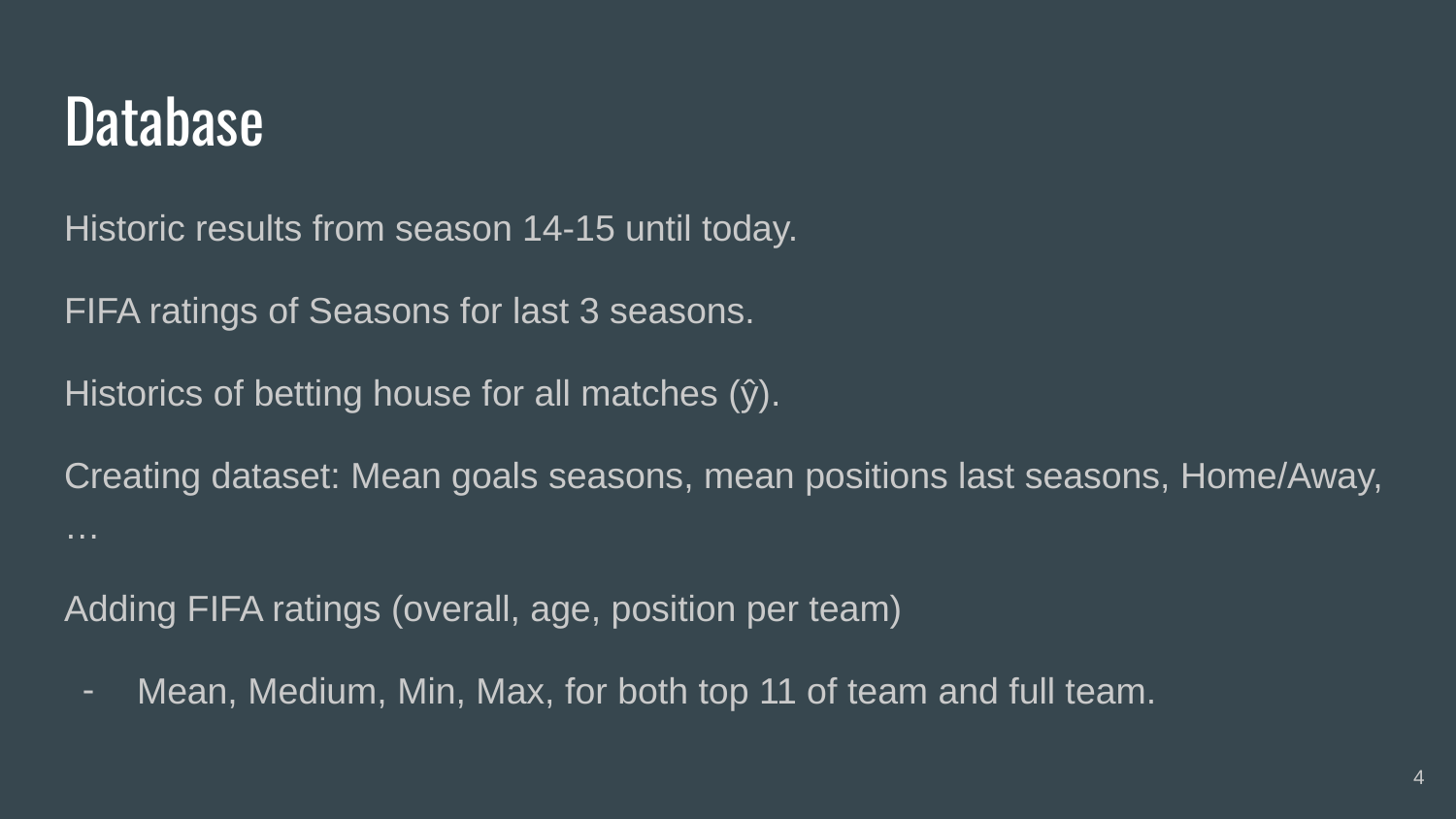

# Database
Historic results from season 14-15 until today.
FIFA ratings of Seasons for last 3 seasons.
Historics of betting house for all matches (ŷ).
Creating dataset: Mean goals seasons, mean positions last seasons, Home/Away, …
Adding FIFA ratings (overall, age, position per team)
Mean, Medium, Min, Max, for both top 11 of team and full team.
4